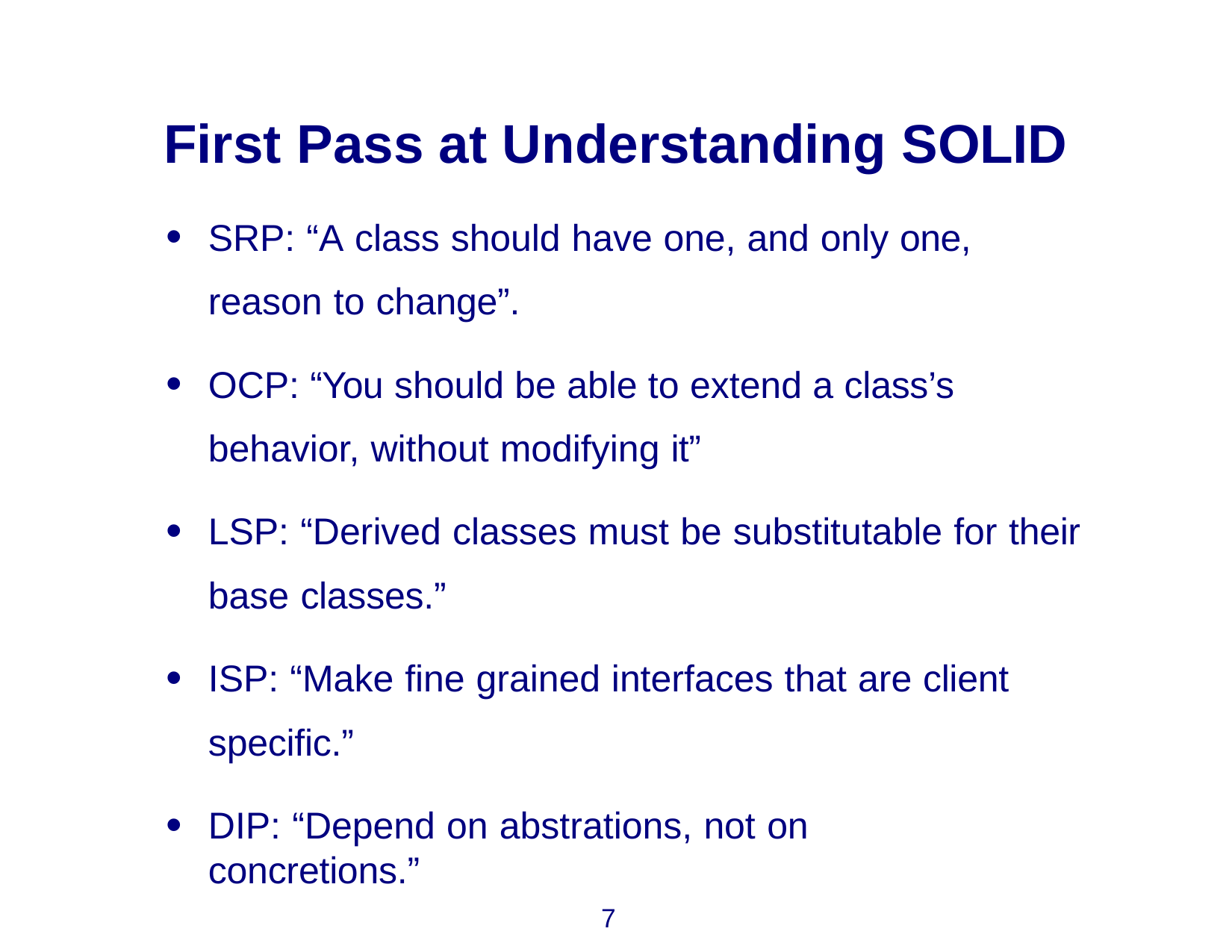

# First Pass at Understanding SOLID
SRP: “A class should have one, and only one, reason to change”.
OCP: “You should be able to extend a class’s behavior, without modifying it”
LSP: “Derived classes must be substitutable for their base classes.”
ISP: “Make fine grained interfaces that are client specific.”
DIP: “Depend on abstrations, not on concretions.”
7